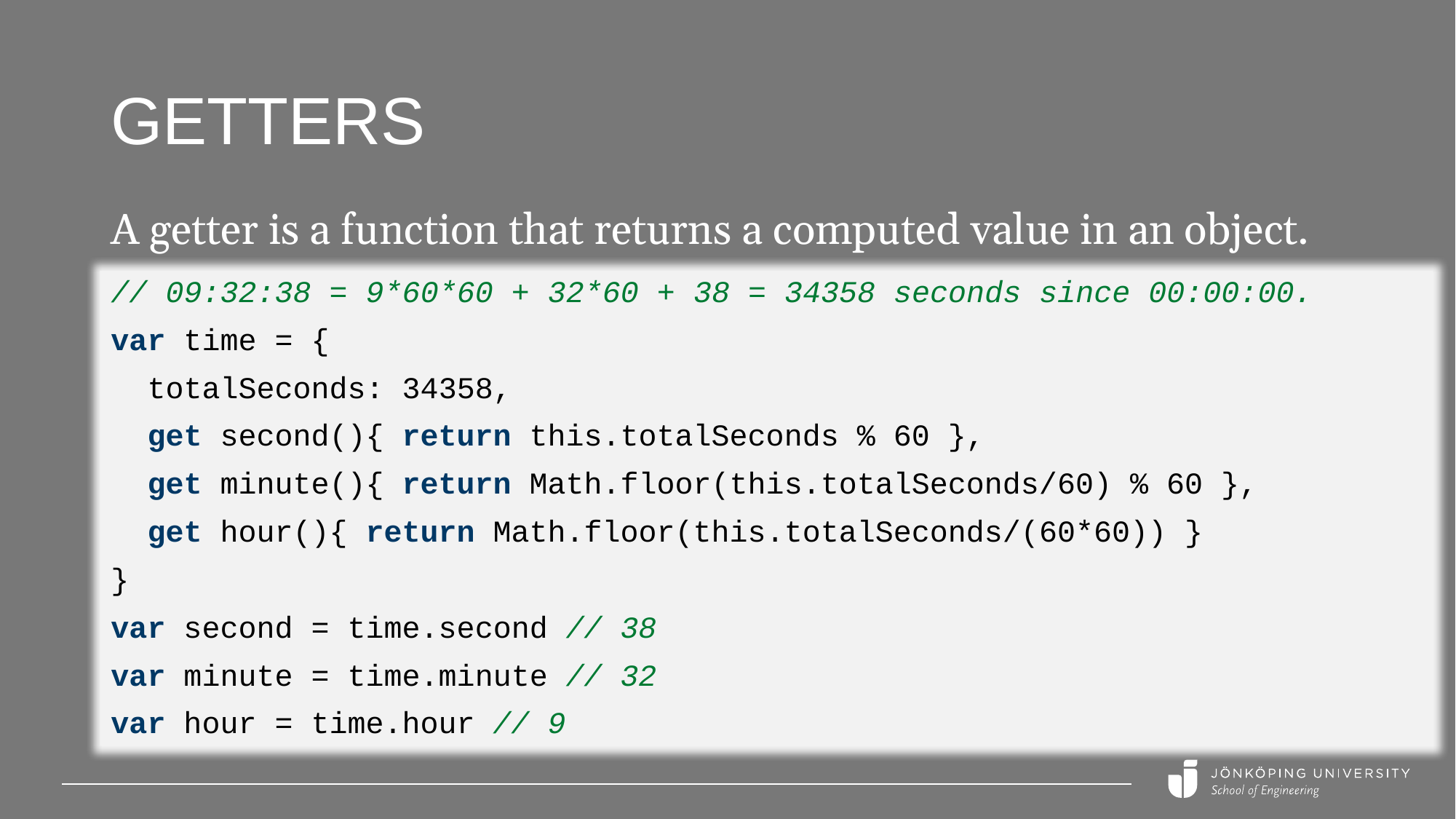

# getters
A getter is a function that returns a computed value in an object.
// 09:32:38 = 9*60*60 + 32*60 + 38 = 34358 seconds since 00:00:00.
var time = {
  totalSeconds: 34358,
  get second(){ return this.totalSeconds % 60 },
  get minute(){ return Math.floor(this.totalSeconds/60) % 60 },
  get hour(){ return Math.floor(this.totalSeconds/(60*60)) }
}
var second = time.second // 38
var minute = time.minute // 32
var hour = time.hour // 9